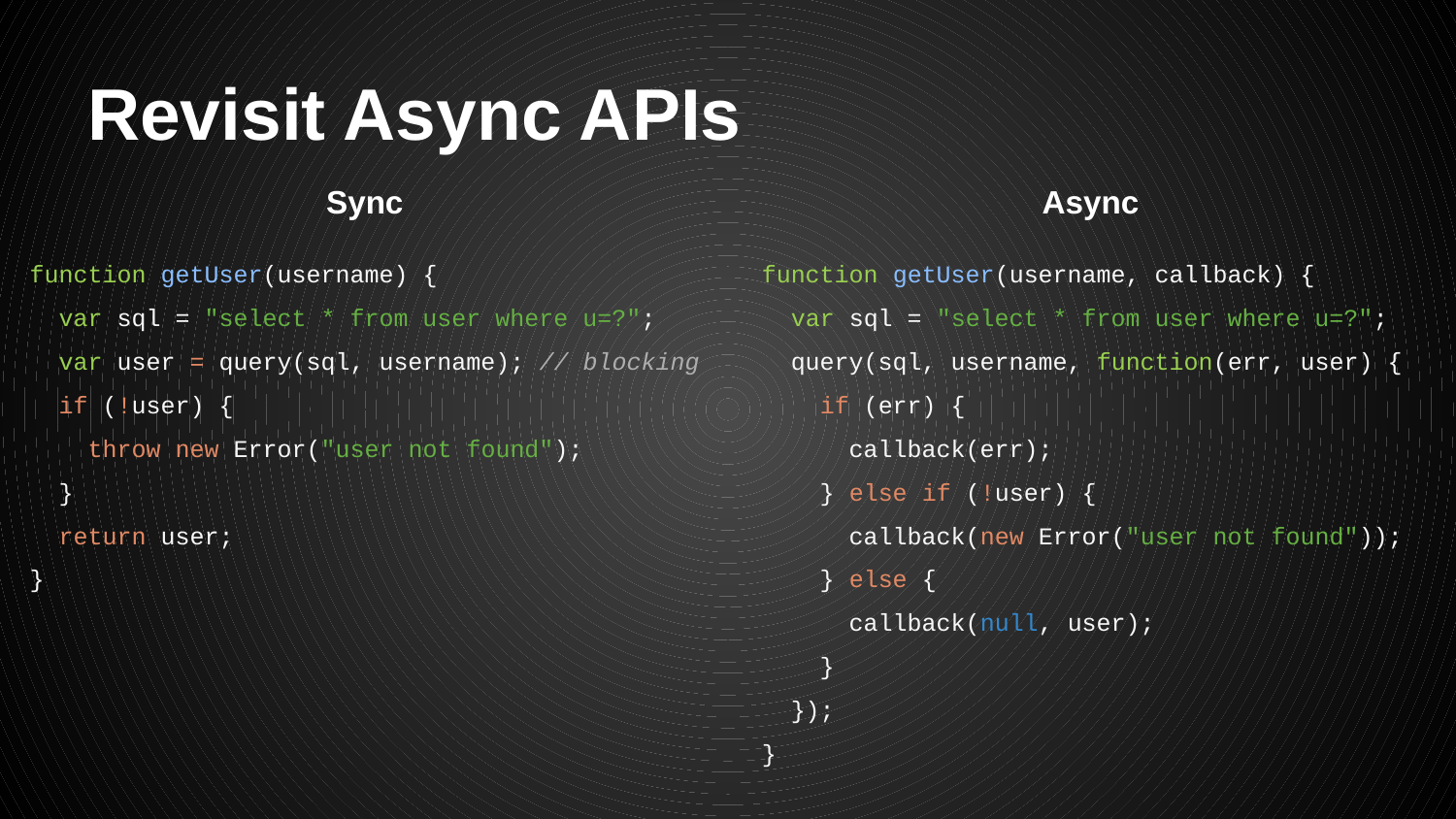

# Revisit Async APIs
Sync

function getUser(username) {
  var sql = "select * from user where u=?";
  var user = query(sql, username); // blocking
  if (!user) {
    throw new Error("user not found");
  }
  return user;
}
Async

function getUser(username, callback) {
  var sql = "select * from user where u=?";
  query(sql, username, function(err, user) {
    if (err) {
      callback(err);
    } else if (!user) {
      callback(new Error("user not found"));
    } else {
      callback(null, user);
    }
  });
}